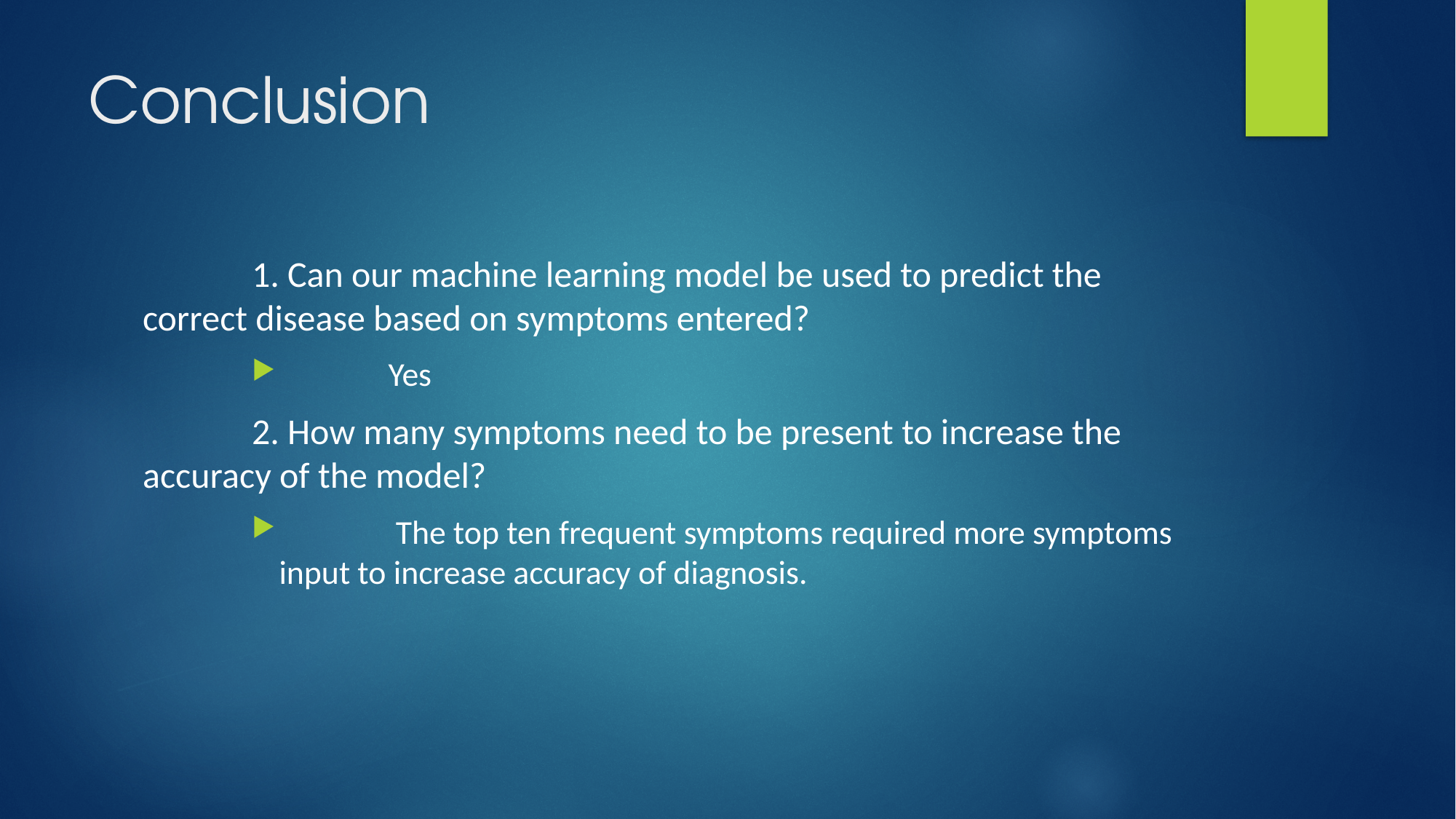

# Conclusion
	1. Can our machine learning model be used to predict the correct disease based on symptoms entered?
	Yes
	2. How many symptoms need to be present to increase the accuracy of the model?
	 The top ten frequent symptoms required more symptoms input to increase accuracy of diagnosis.